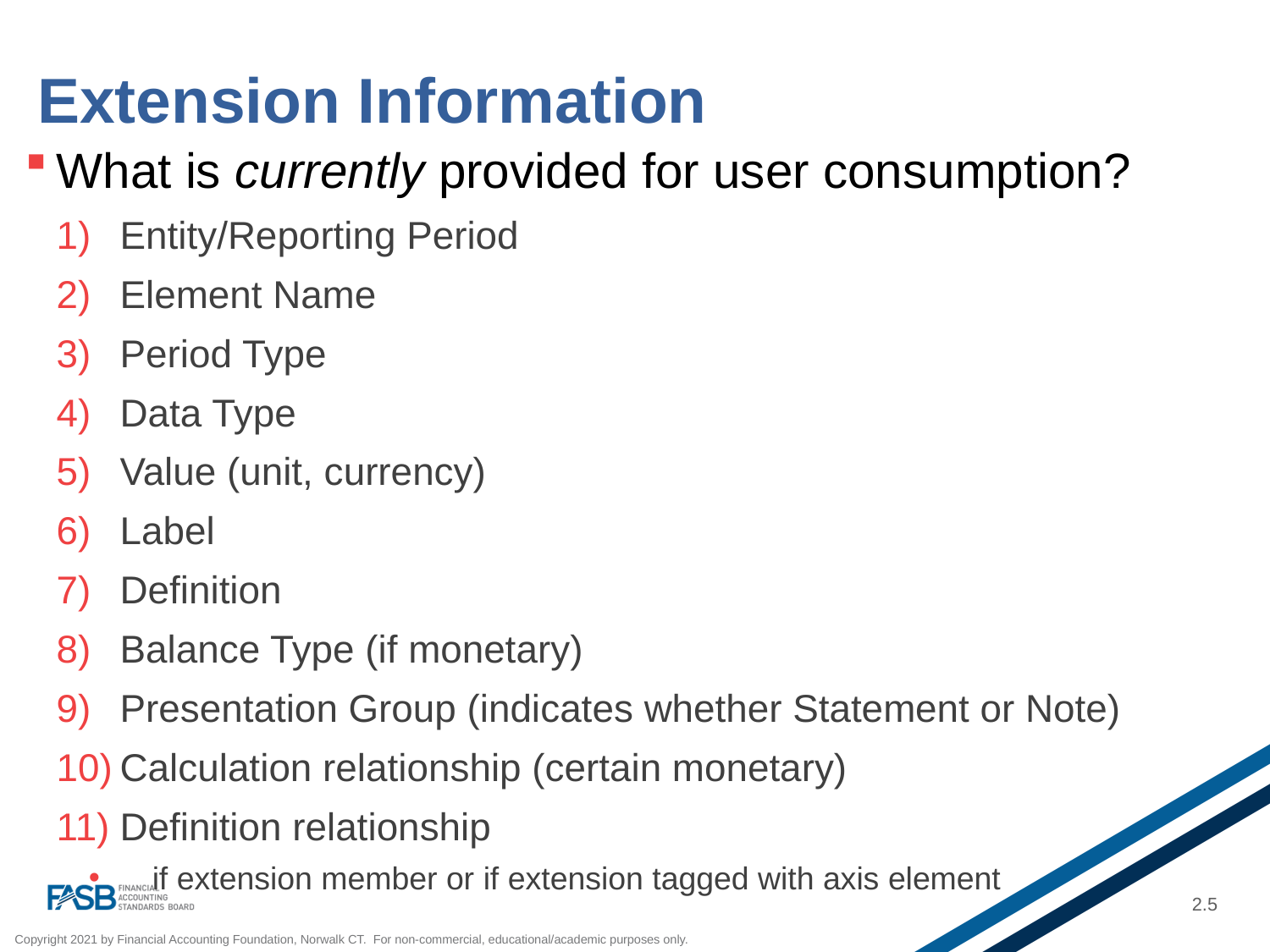

# Extension Information
What is currently provided for user consumption?
Entity/Reporting Period
Element Name
Period Type
Data Type
Value (unit, currency)
Label
Definition
Balance Type (if monetary)
Presentation Group (indicates whether Statement or Note)
Calculation relationship (certain monetary)
Definition relationship
if extension member or if extension tagged with axis element

2.5